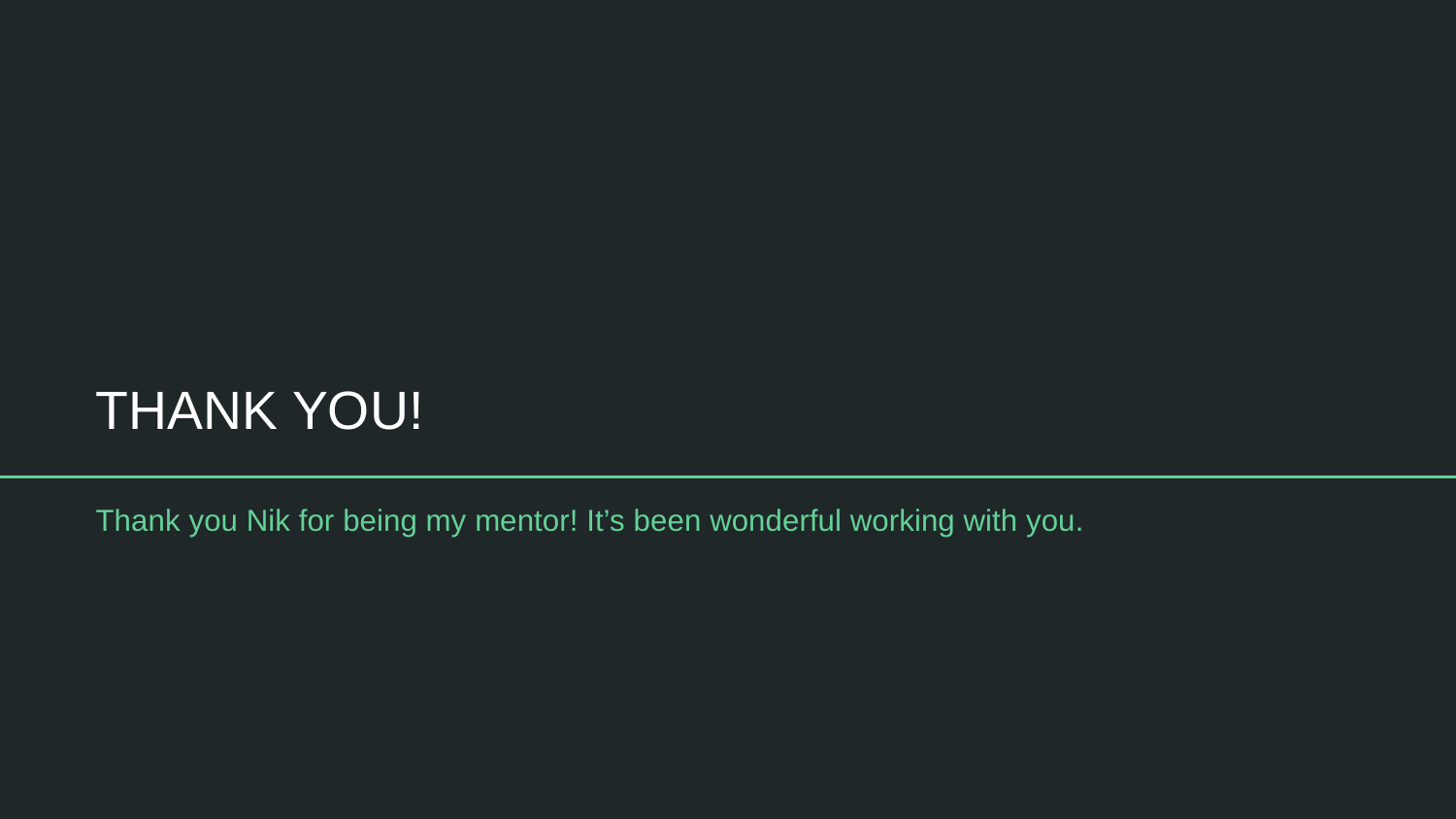

# THANK YOU!
Thank you Nik for being my mentor! It’s been wonderful working with you.